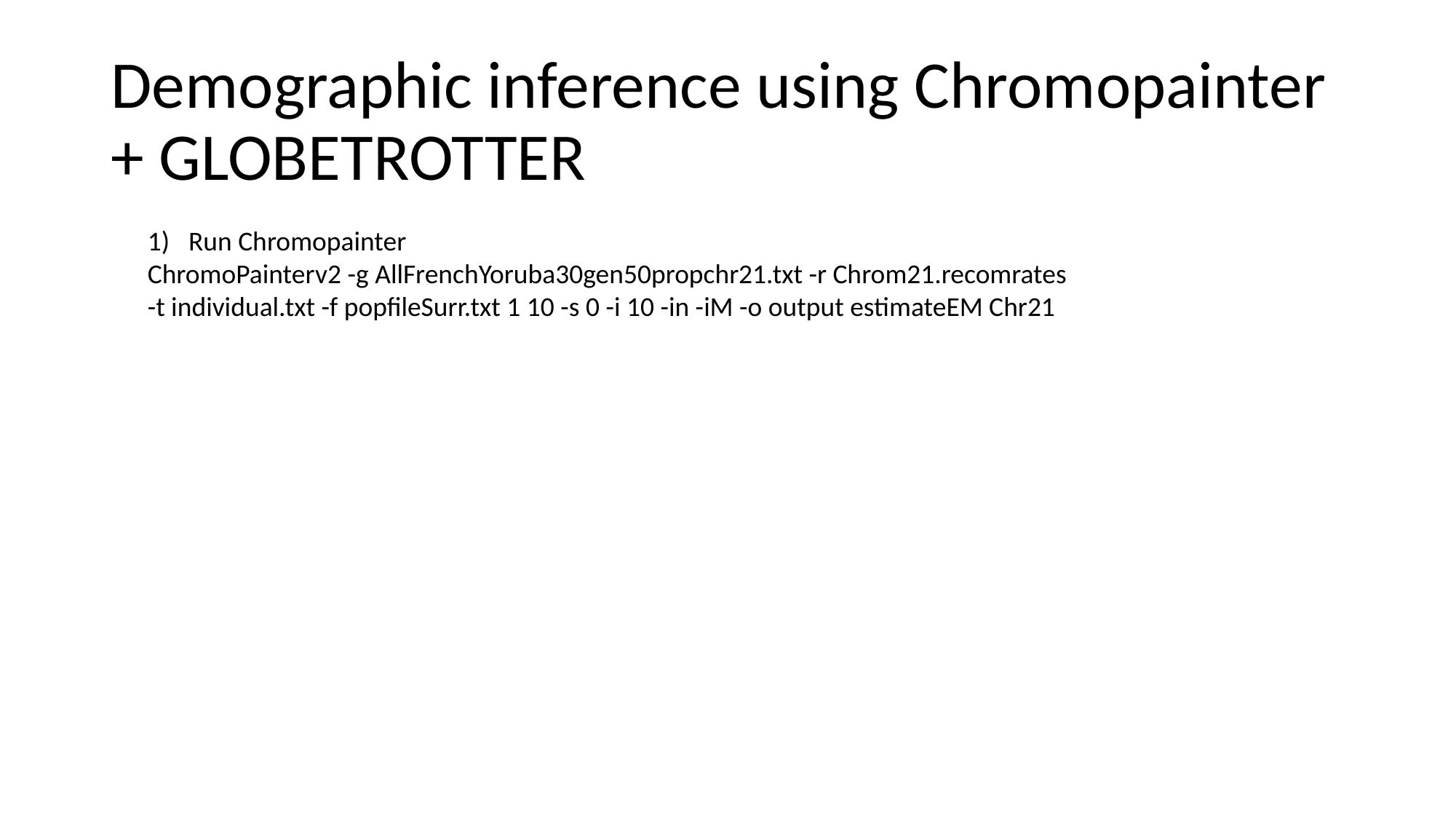

# Demographic inference using Chromopainter + GLOBETROTTER
Run Chromopainter
ChromoPainterv2 -g AllFrenchYoruba30gen50propchr21.txt -r Chrom21.recomrates
-t individual.txt -f popfileSurr.txt 1 10 -s 0 -i 10 -in -iM -o output estimateEM Chr21